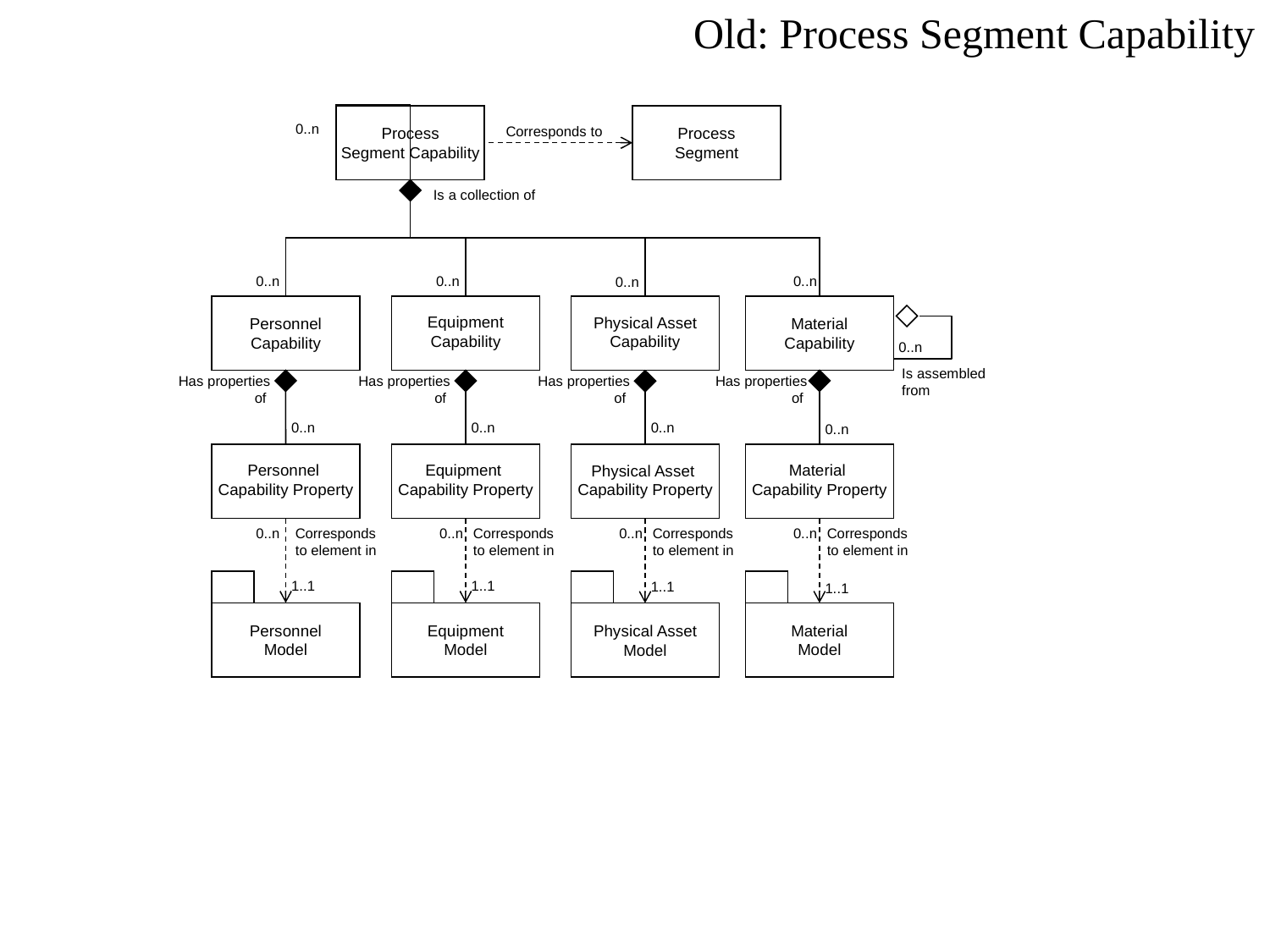

Old: Process Segment Capability
Process
Segment Capability
Process
Segment
0..n
Corresponds to

Is a collection of
0..n
0..n
0..n
0..n
Personnel
Capability
Equipment
Capability
Material
Capability
Physical Asset
Capability

0..n
Is assembled
from
Has properties
of
Has properties
of
Has properties
of
Has properties
of

0..n
0..n
0..n
0..n
Personnel
Capability Property
Equipment
Capability Property
Material
Capability Property
Physical Asset
Capability Property
0..n
Corresponds
to element in
0..n
Corresponds
to element in
0..n
Corresponds
to element in
0..n
Corresponds
to element in

Personnel
Model
1..1

Equipment
Model
1..1

Material
Model

Physical Asset
Model
1..1
1..1